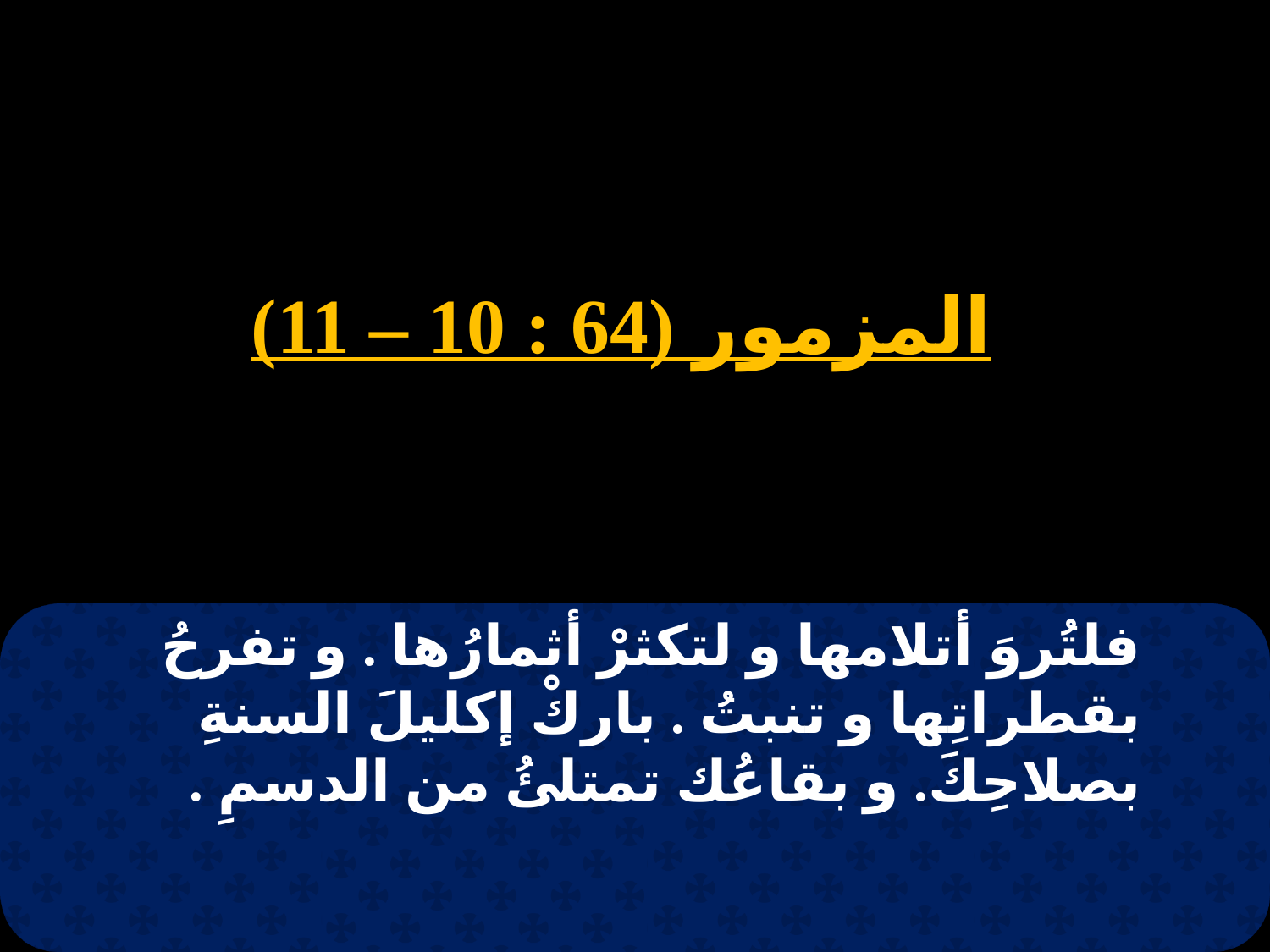

المزمور (64 : 10 – 11)
فلتُروَ أتلامها و لتكثرْ أثمارُها . و تفرحُ بقطراتِها و تنبتُ . باركْ إكليلَ السنةِ بصلاحِكَ. و بقاعُك تمتلئُ من الدسمِ .